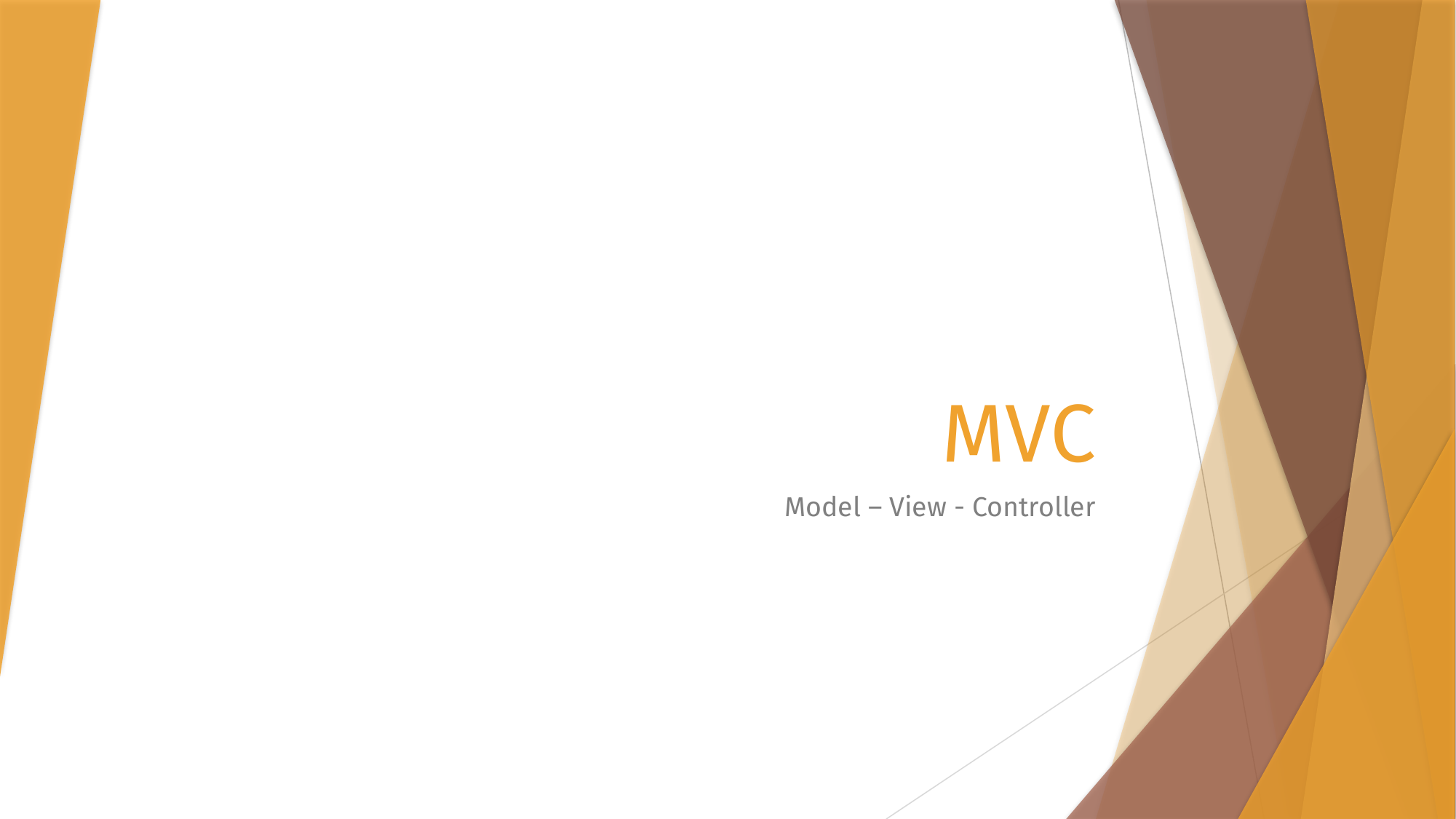

# MVC
Model – View - Controller